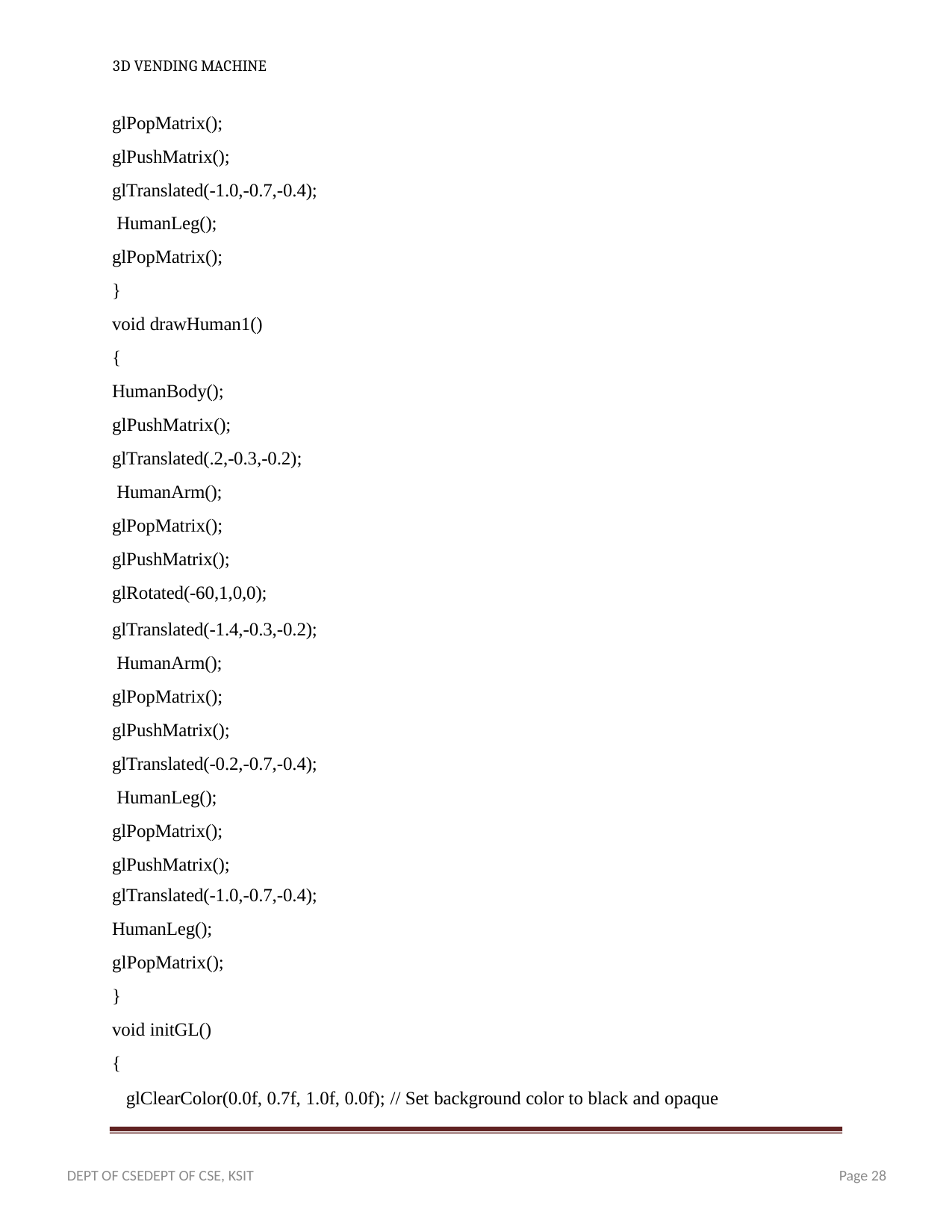

3D VENDING MACHINE

glPopMatrix();  glPushMatrix();  glTranslated(-1.0,-0.7,-0.4);  HumanLeg();  glPopMatrix();
}
void drawHuman1()
{
HumanBody();  glPushMatrix();
glTranslated(.2,-0.3,-0.2);  HumanArm();  glPopMatrix();  glPushMatrix();  glRotated(-60,1,0,0);
glTranslated(-1.4,-0.3,-0.2);  HumanArm();
glPopMatrix();  glPushMatrix();  glTranslated(-0.2,-0.7,-0.4);  HumanLeg();  glPopMatrix();  glPushMatrix();
glTranslated(-1.0,-0.7,-0.4);
HumanLeg();  glPopMatrix();
}
void initGL()
{
glClearColor(0.0f, 0.7f, 1.0f, 0.0f); // Set background color to black and opaque

Page 28
DEPT OF CSEDEPT OF CSE, KSIT